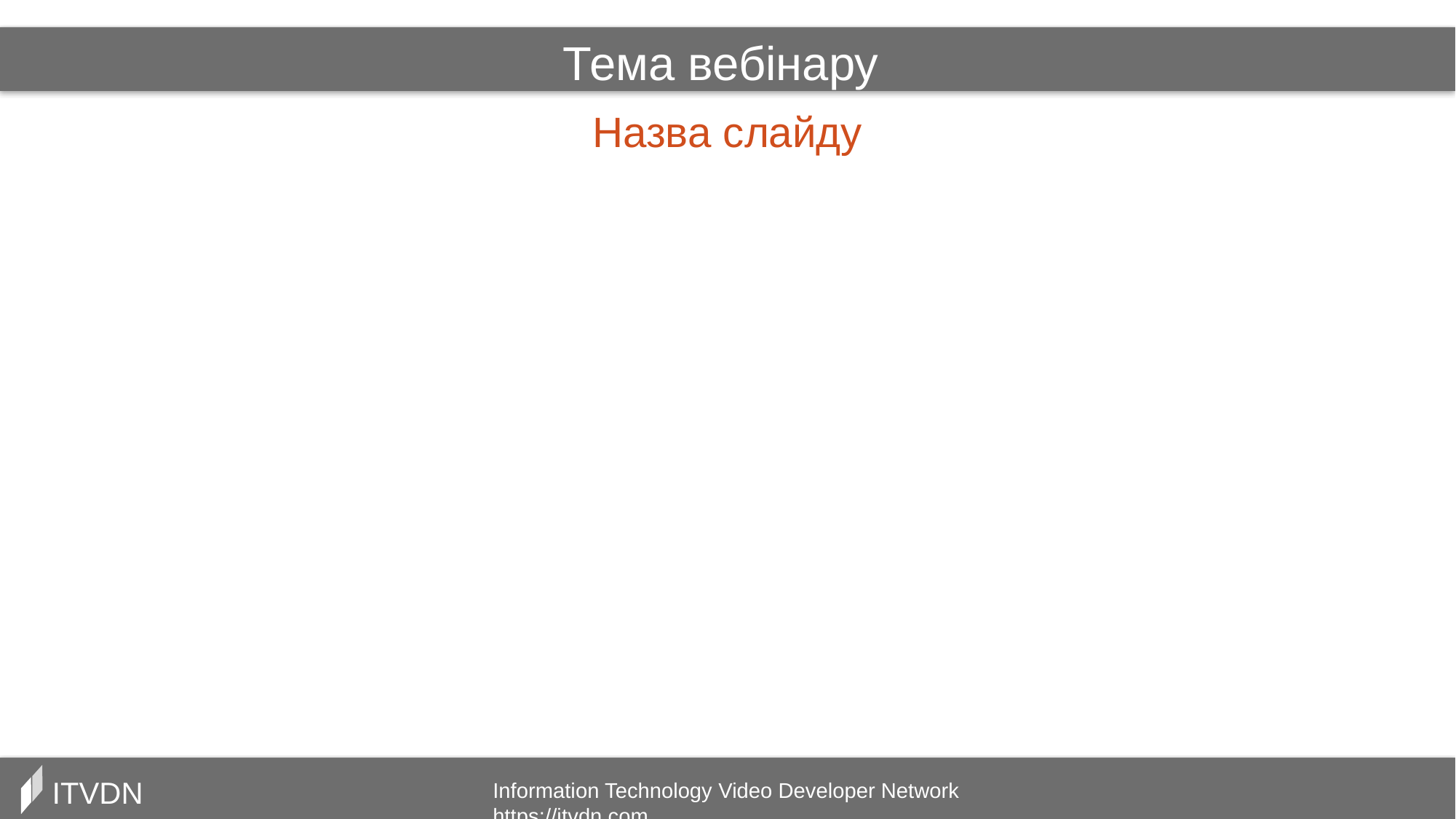

Тема вебінару
Назва слайду

ITVDN
Information Technology Video Developer Network                                                       https://itvdn.com